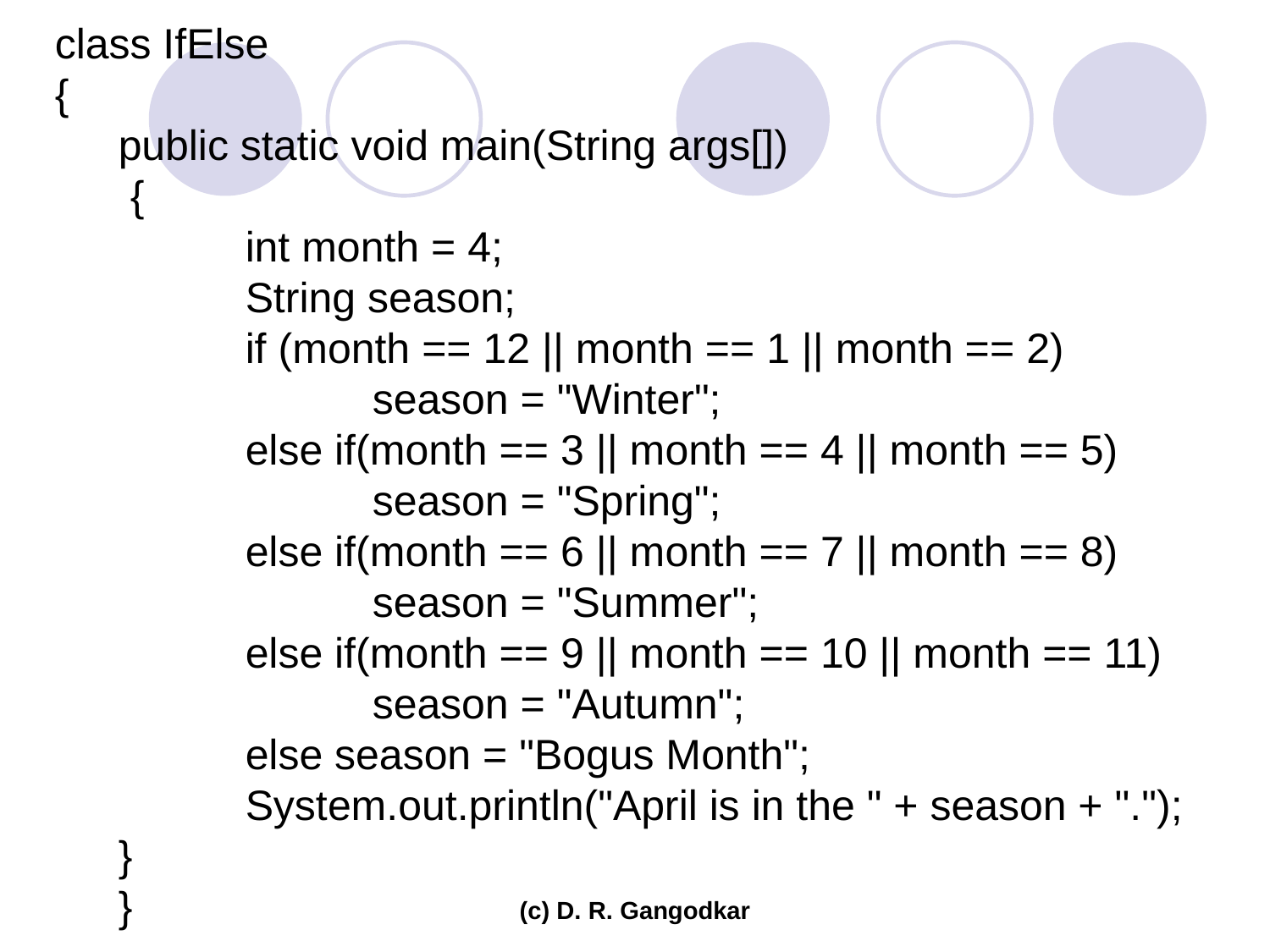

class IfElse
{
public static void main(String args[])
 {
int month = 4;
String season;
if (month == 12 || month == 1 || month == 2)
	season = "Winter";
else if(month == 3 || month == 4 || month == 5)
	season = "Spring";
else if(month == 6 || month == 7 || month == 8)
	season = "Summer";
else if(month == 9 || month == 10 || month == 11)
	season = "Autumn";
else season = "Bogus Month";
System.out.println("April is in the " + season + ".");
}
}
(c) D. R. Gangodkar